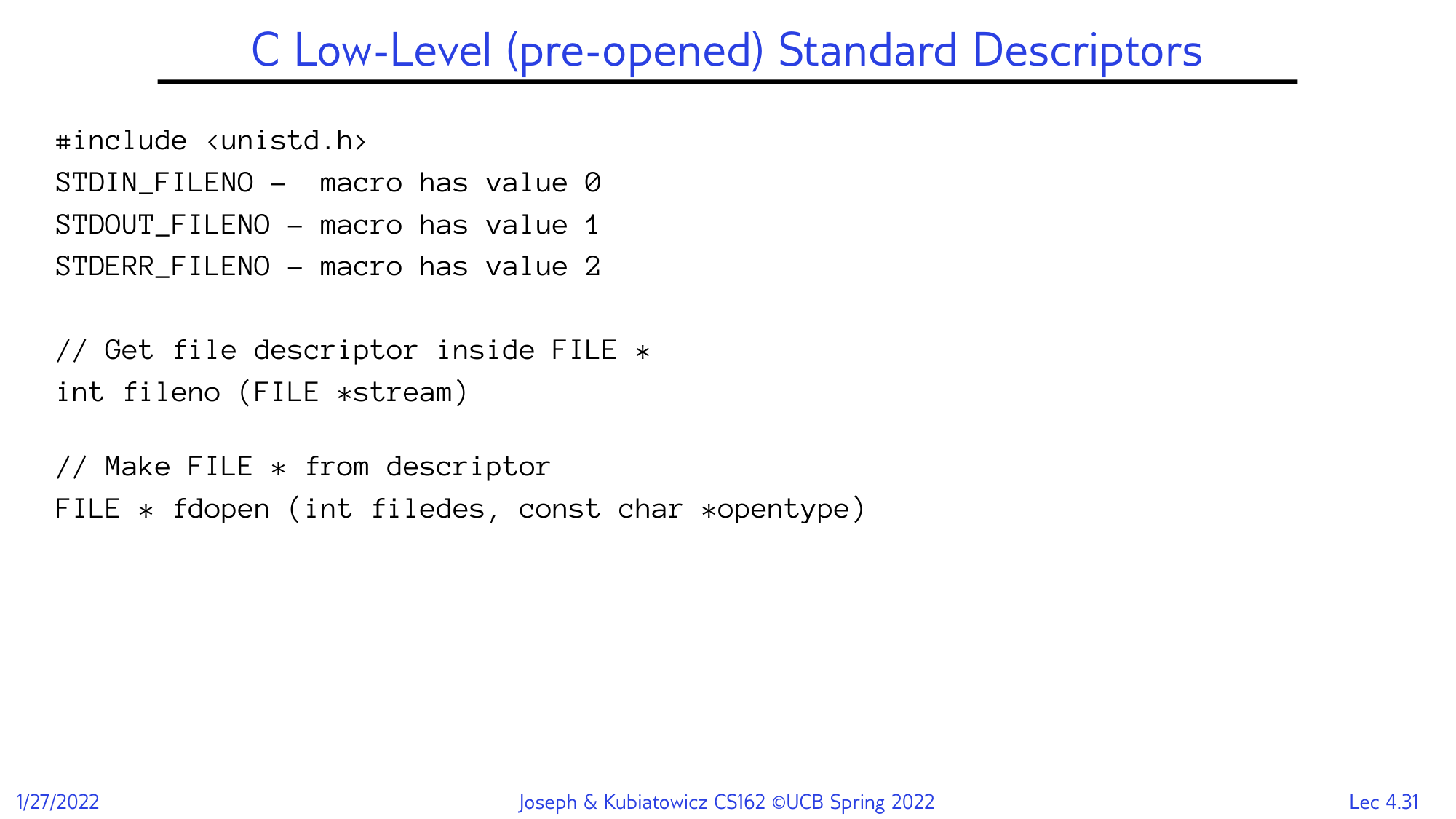

# C Low-Level (pre-opened) Standard Descriptors
#include <unistd.h>
STDIN_FILENO -  macro has value 0
STDOUT_FILENO - macro has value 1
STDERR_FILENO - macro has value 2

// Get file descriptor inside FILE *
int fileno (FILE *stream)
// Make FILE * from descriptor
FILE * fdopen (int filedes, const char *opentype)